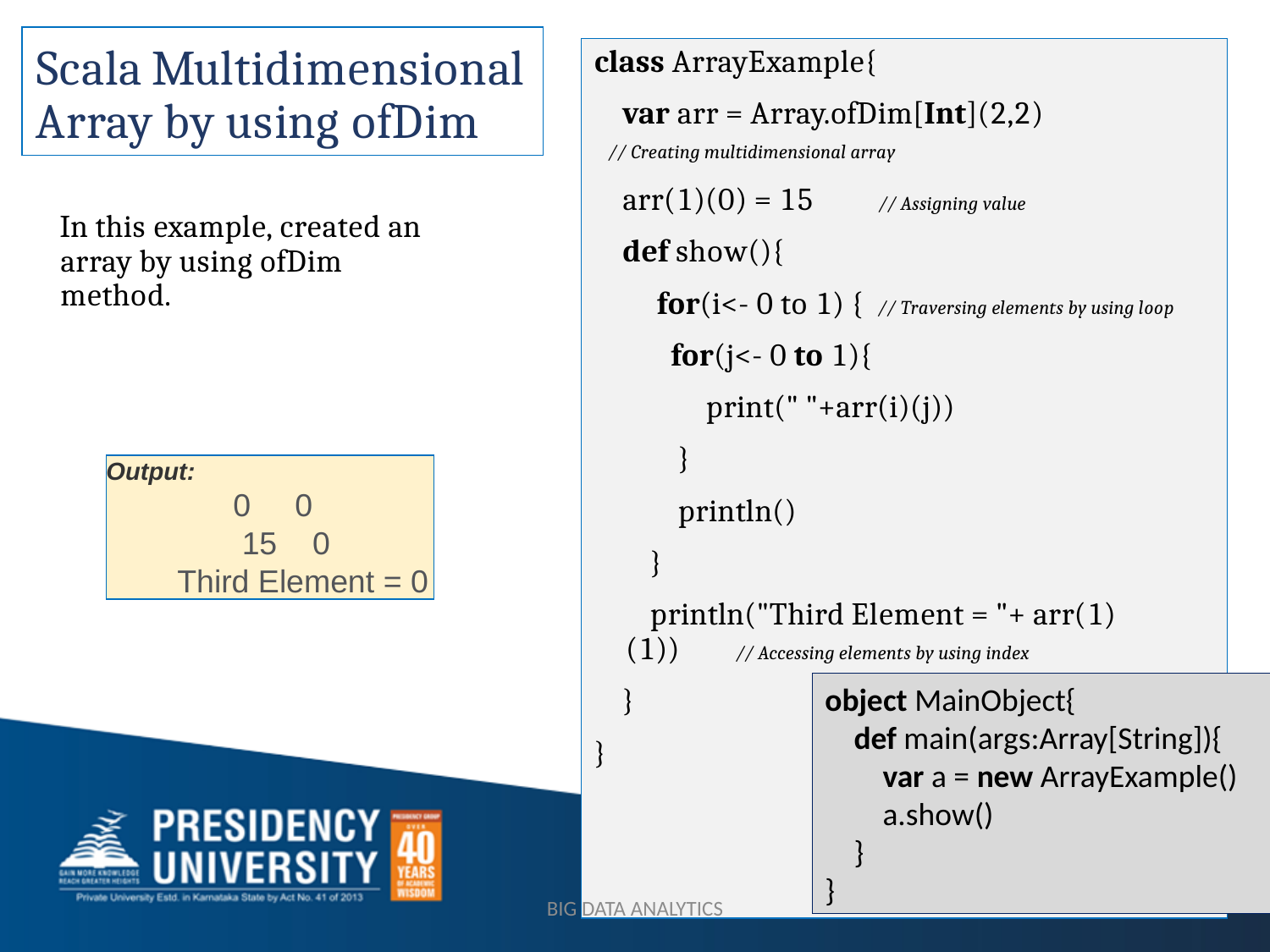

# Scala Multidimensional Array by using ofDim
class ArrayExample{
    var arr = Array.ofDim[Int](2,2)
  // Creating multidimensional array
    arr(1)(0) = 15          // Assigning value
    def show(){
         for(i<- 0 to 1) {  // Traversing elements by using loop
           for(j<- 0 to 1){
                print(" "+arr(i)(j))
            }
            println()
        }
        println("Third Element = "+ arr(1)(1))        // Accessing elements by using index
    }
}

In this example, created an array by using ofDim method.

Output:
	0     0
	 15    0
        Third Element = 0
object MainObject{
    def main(args:Array[String]){
        var a = new ArrayExample()
        a.show()
    }
}
BIG DATA ANALYTICS